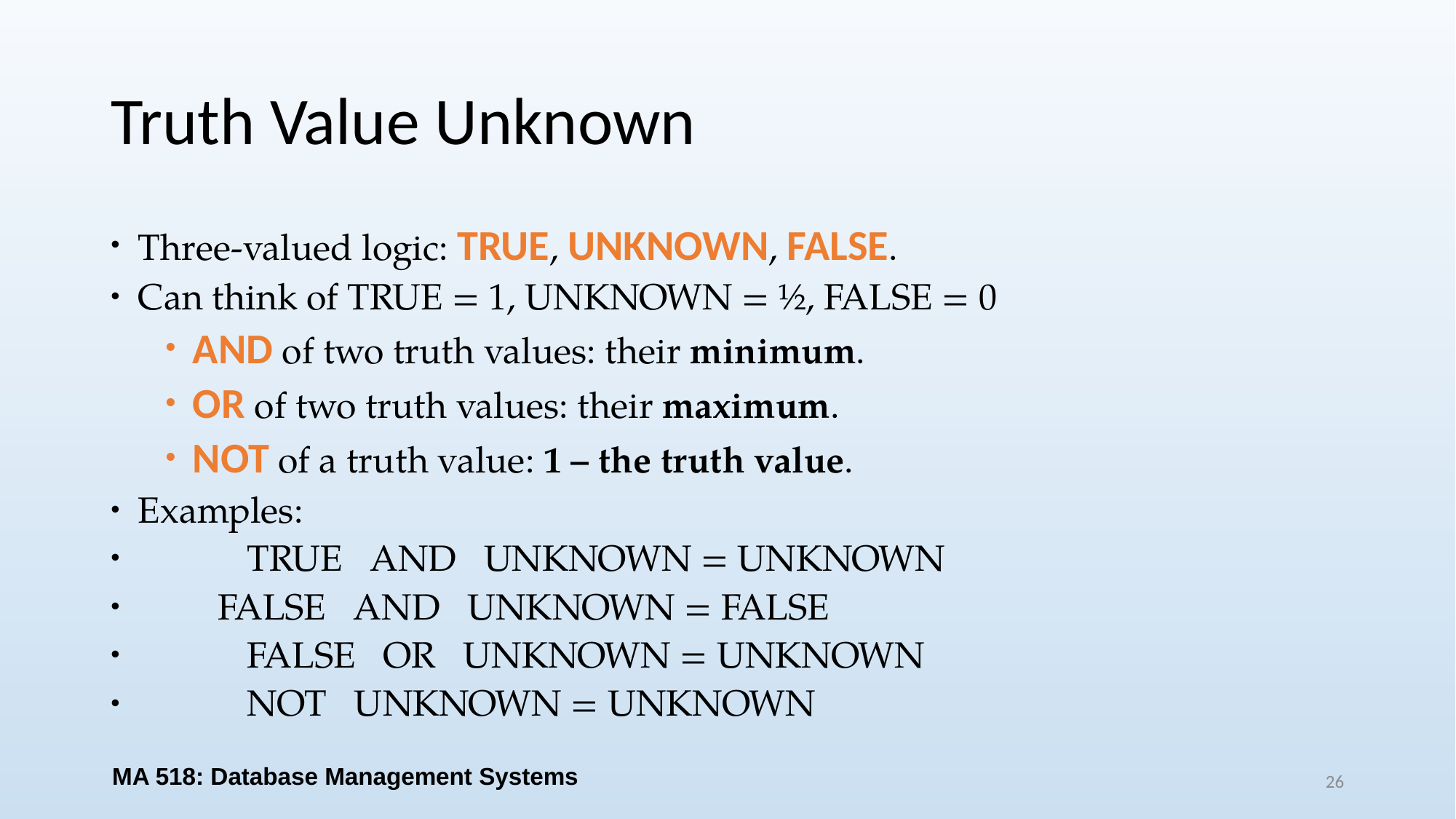

# Truth Value Unknown
Three-valued logic: TRUE, UNKNOWN, FALSE.
Can think of TRUE = 1, UNKNOWN = ½, FALSE = 0
AND of two truth values: their minimum.
OR of two truth values: their maximum.
NOT of a truth value: 1 – the truth value.
Examples:
 	TRUE   AND   UNKNOWN = UNKNOWN
FALSE   AND   UNKNOWN = FALSE
	FALSE   OR   UNKNOWN = UNKNOWN
	NOT   UNKNOWN = UNKNOWN

MA 518: Database Management Systems
26